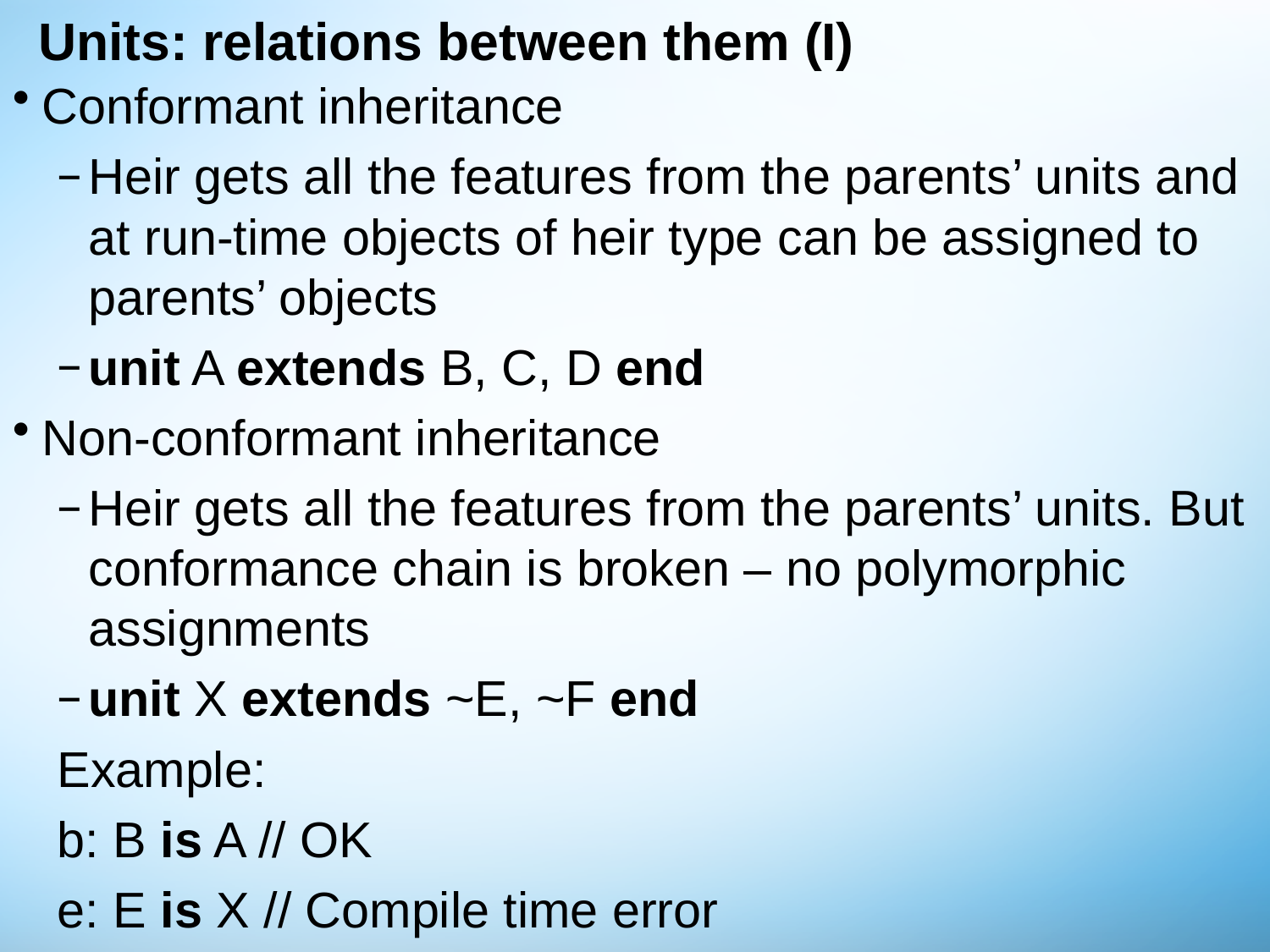

# Units: relations between them (I)
Conformant inheritance
Heir gets all the features from the parents’ units and at run-time objects of heir type can be assigned to parents’ objects
unit A extends B, C, D end
Non-conformant inheritance
Heir gets all the features from the parents’ units. But conformance chain is broken – no polymorphic assignments
unit X extends ~E, ~F end
Example:
b: B is A // OK
e: E is X // Compile time error